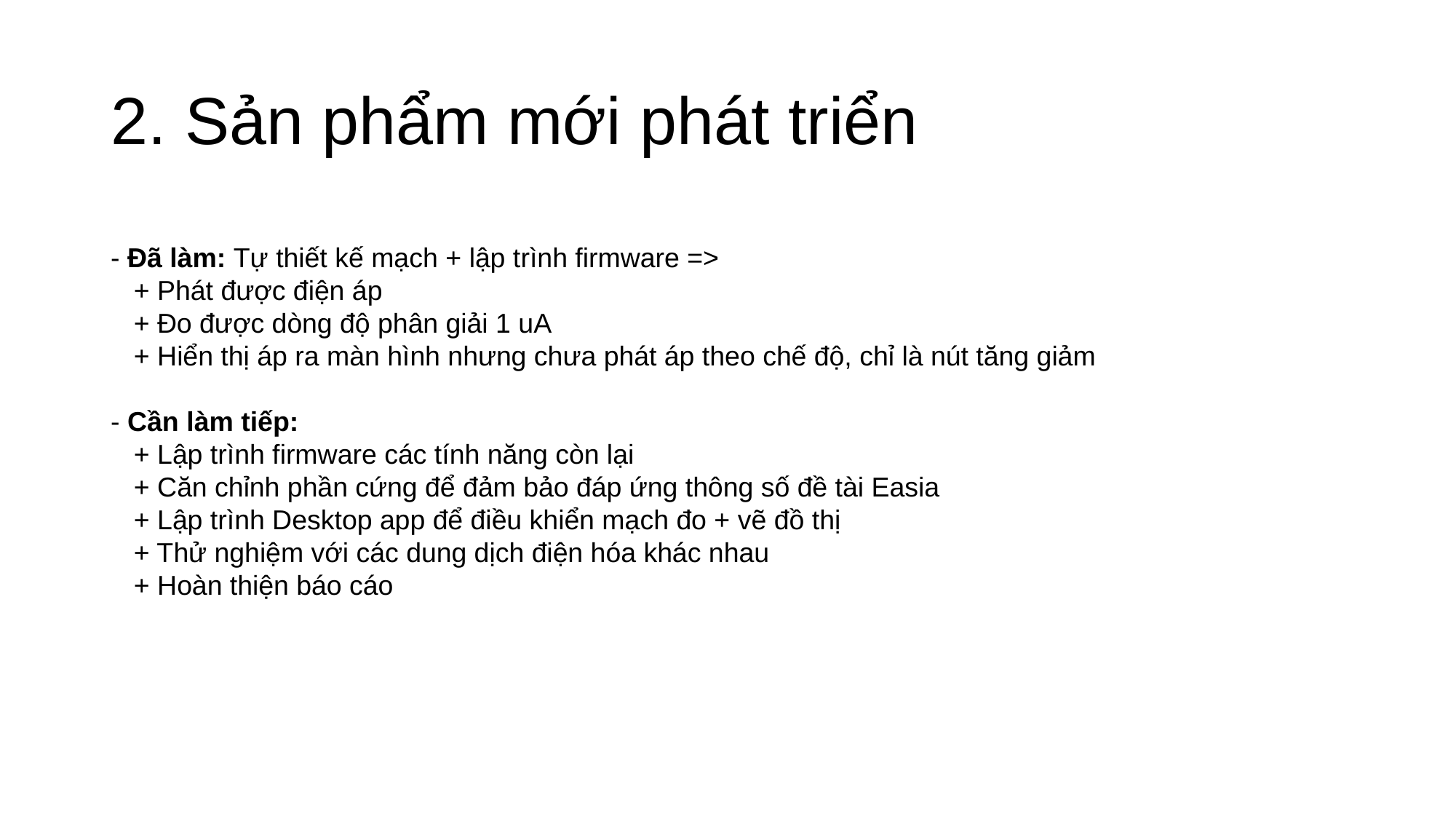

# 2. Sản phẩm mới phát triển

- Đã làm: Tự thiết kế mạch + lập trình firmware =>
   + Phát được điện áp
   + Đo được dòng độ phân giải 1 uA
   + Hiển thị áp ra màn hình nhưng chưa phát áp theo chế độ, chỉ là nút tăng giảm

- Cần làm tiếp:
   + Lập trình firmware các tính năng còn lại
   + Căn chỉnh phần cứng để đảm bảo đáp ứng thông số đề tài Easia
   + Lập trình Desktop app để điều khiển mạch đo + vẽ đồ thị
   + Thử nghiệm với các dung dịch điện hóa khác nhau
   + Hoàn thiện báo cáo